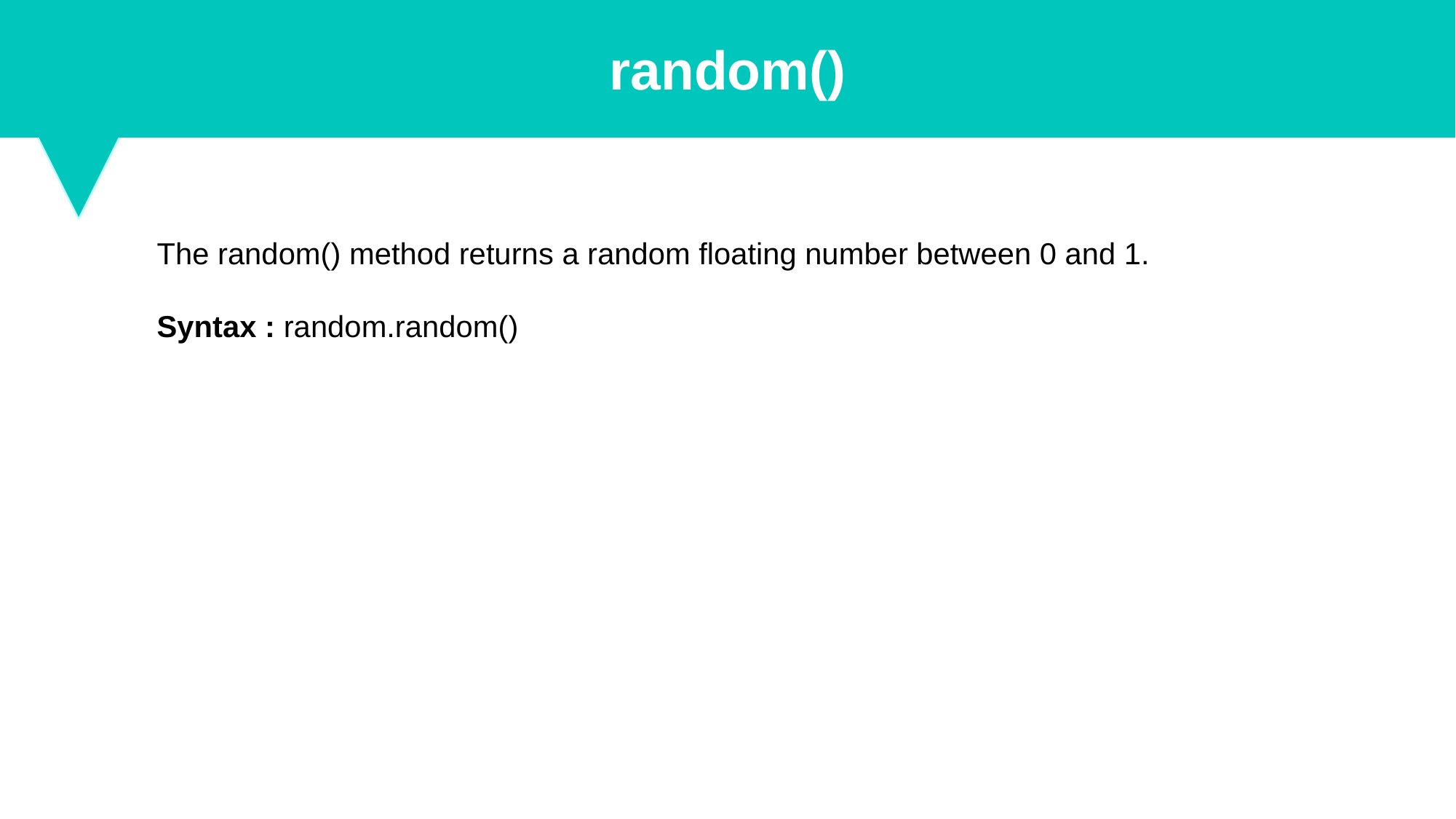

random()

The random() method returns a random floating number between 0 and 1.

Syntax : random.random()